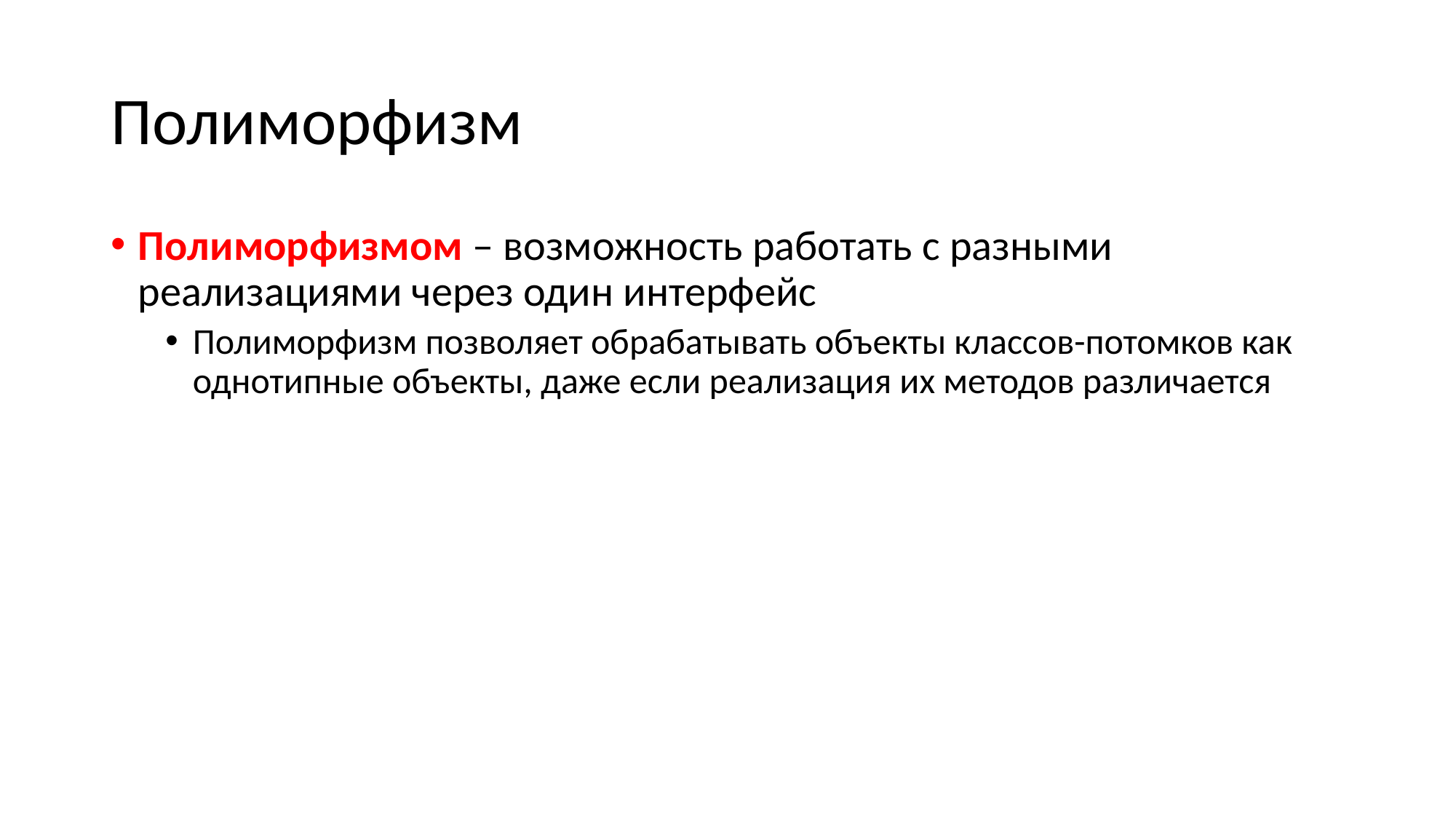

# Полиморфизм
Полиморфизмом – возможность работать с разными реализациями через один интерфейс
Полиморфизм позволяет обрабатывать объекты классов-потомков как однотипные объекты, даже если реализация их методов различается